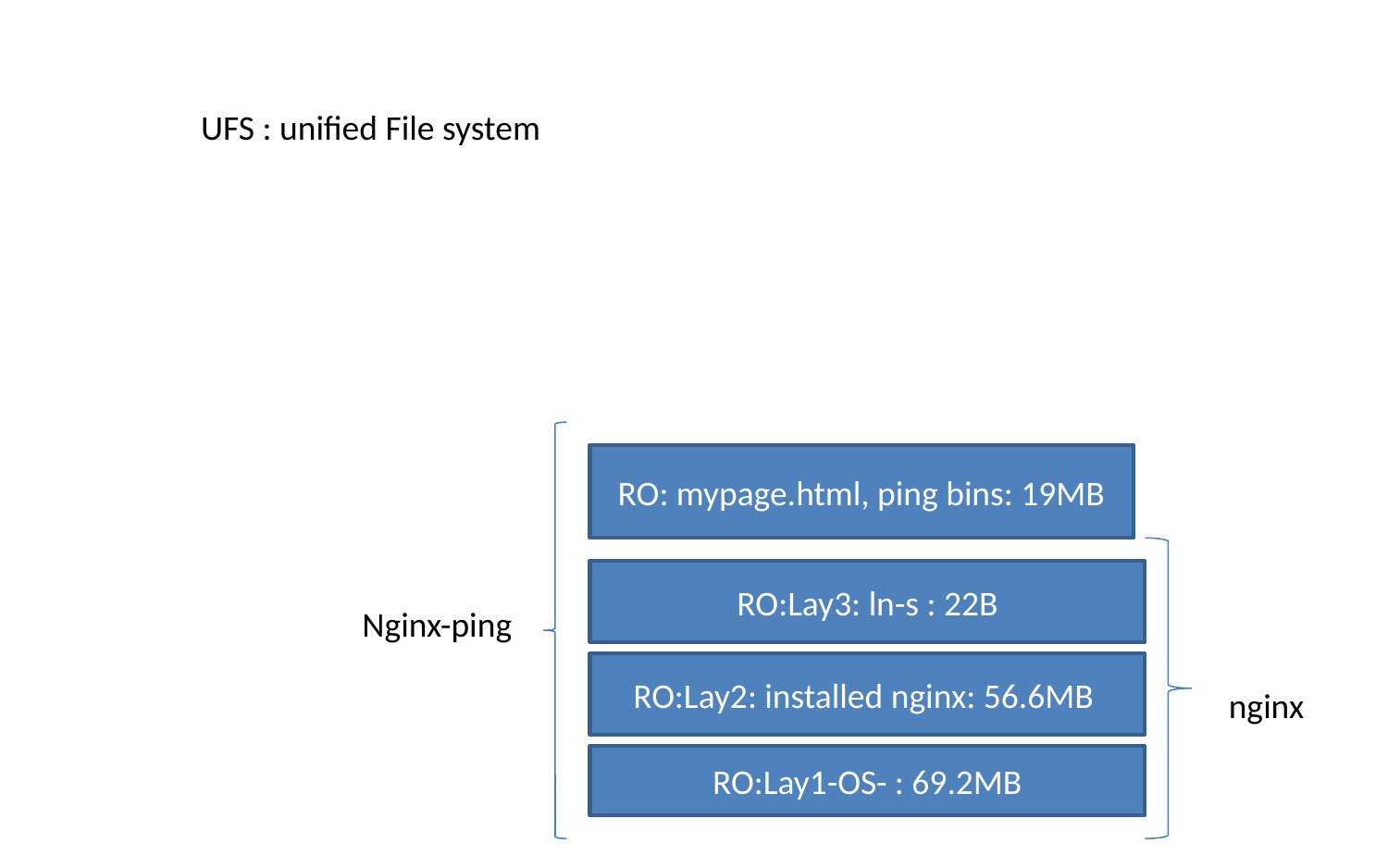

UFS : unified File system

RO: mypage.html, ping bins: 19MB

RO:Lay3: ln-s : 22B
Nginx-ping
RO:Lay2: installed nginx: 56.6MB
nginx
RO:Lay1-OS- : 69.2MB